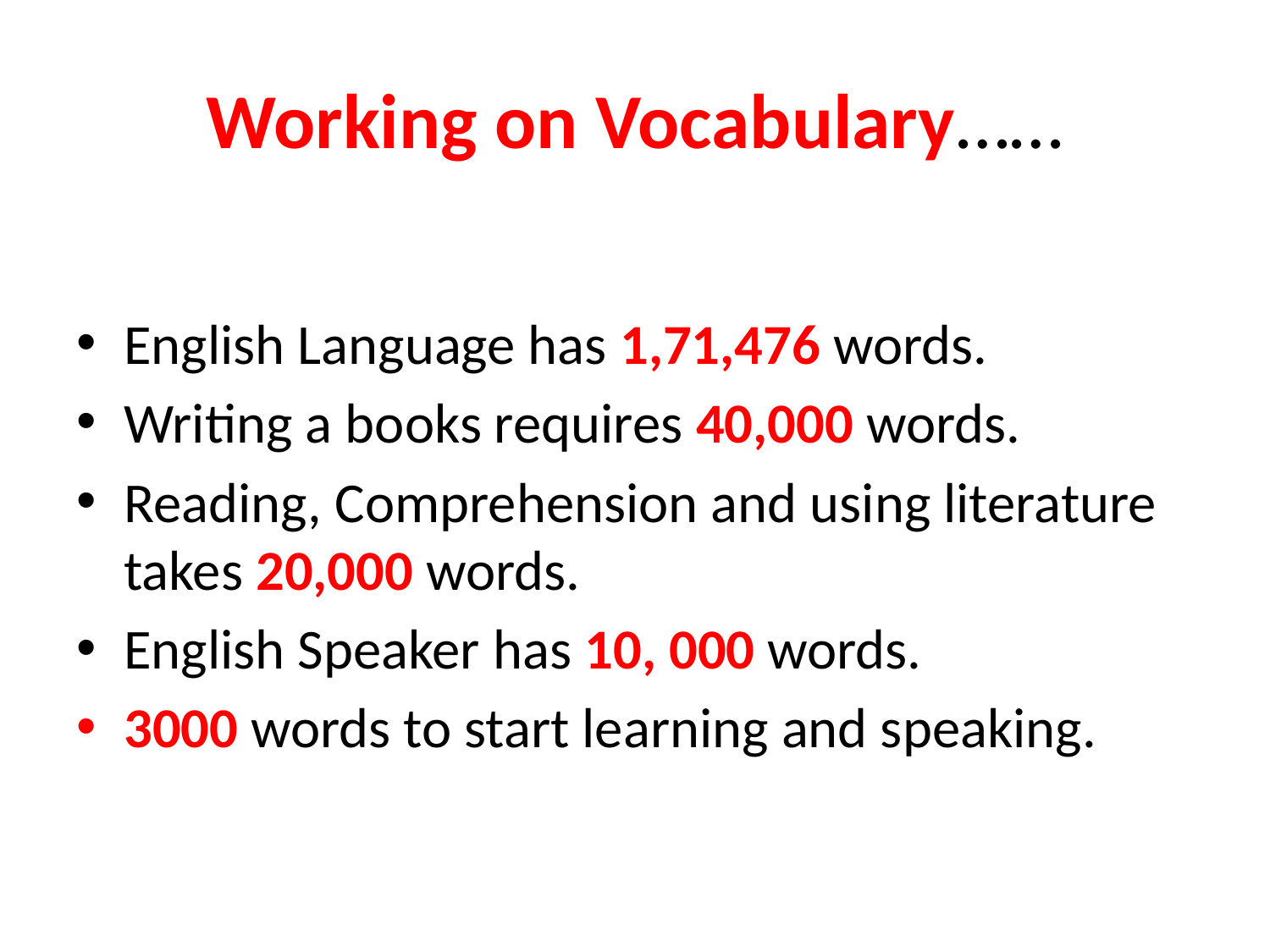

# Working on Vocabulary……

English Language has 1,71,476 words.
Writing a books requires 40,000 words.
Reading, Comprehension and using literature takes 20,000 words.
English Speaker has 10, 000 words.
3000 words to start learning and speaking.